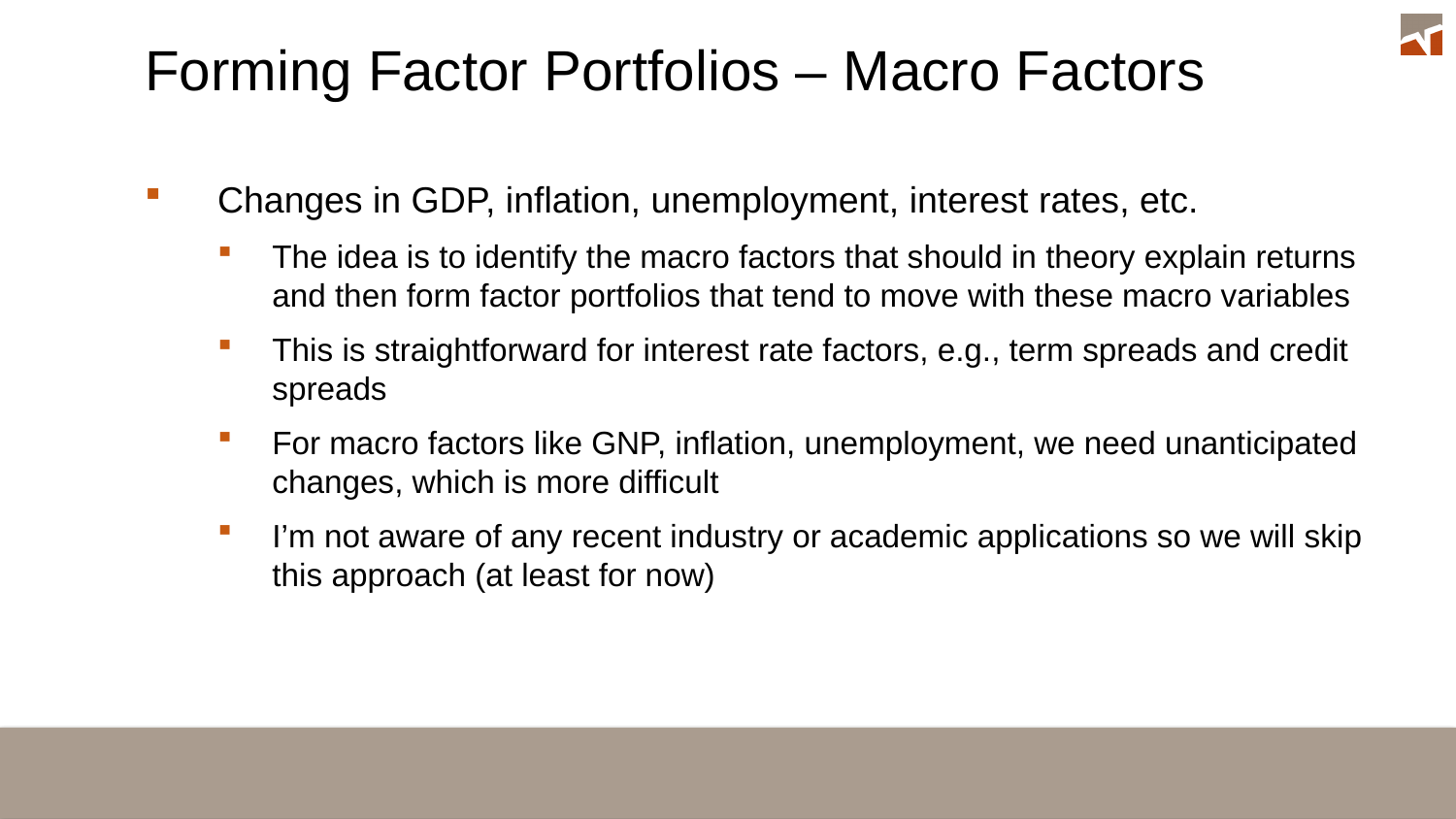

Forming Factor Portfolios – Macro Factors

Changes in GDP, inflation, unemployment, interest rates, etc.
The idea is to identify the macro factors that should in theory explain returns and then form factor portfolios that tend to move with these macro variables
This is straightforward for interest rate factors, e.g., term spreads and credit spreads
For macro factors like GNP, inflation, unemployment, we need unanticipated changes, which is more difficult
I’m not aware of any recent industry or academic applications so we will skip this approach (at least for now)

#